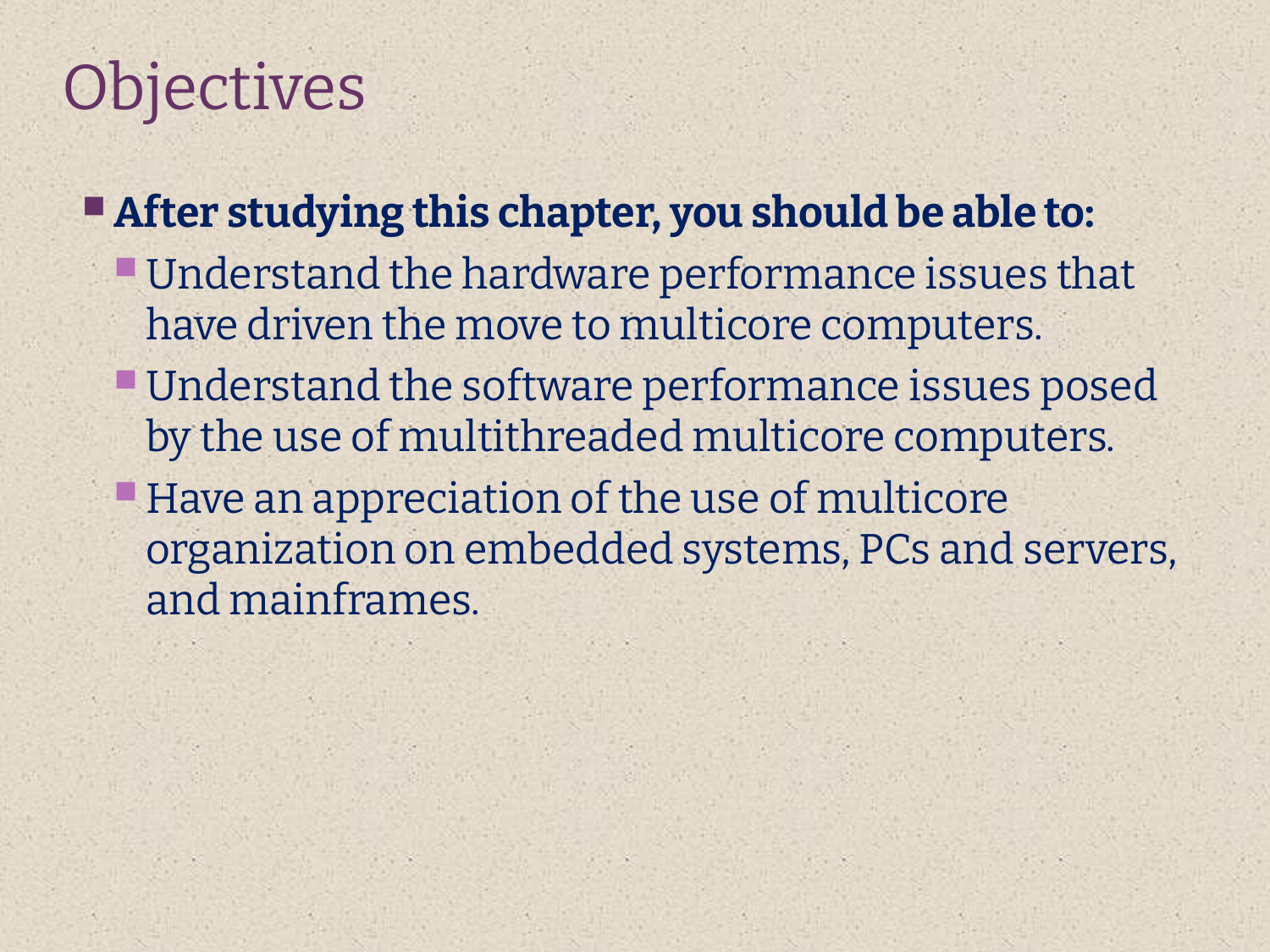

# Objectives
After studying this chapter, you should be able to:
Understand the hardware performance issues that have driven the move to multicore computers.
Understand the software performance issues posed by the use of multithreaded multicore computers.
Have an appreciation of the use of multicore organization on embedded systems, PCs and servers, and mainframes.